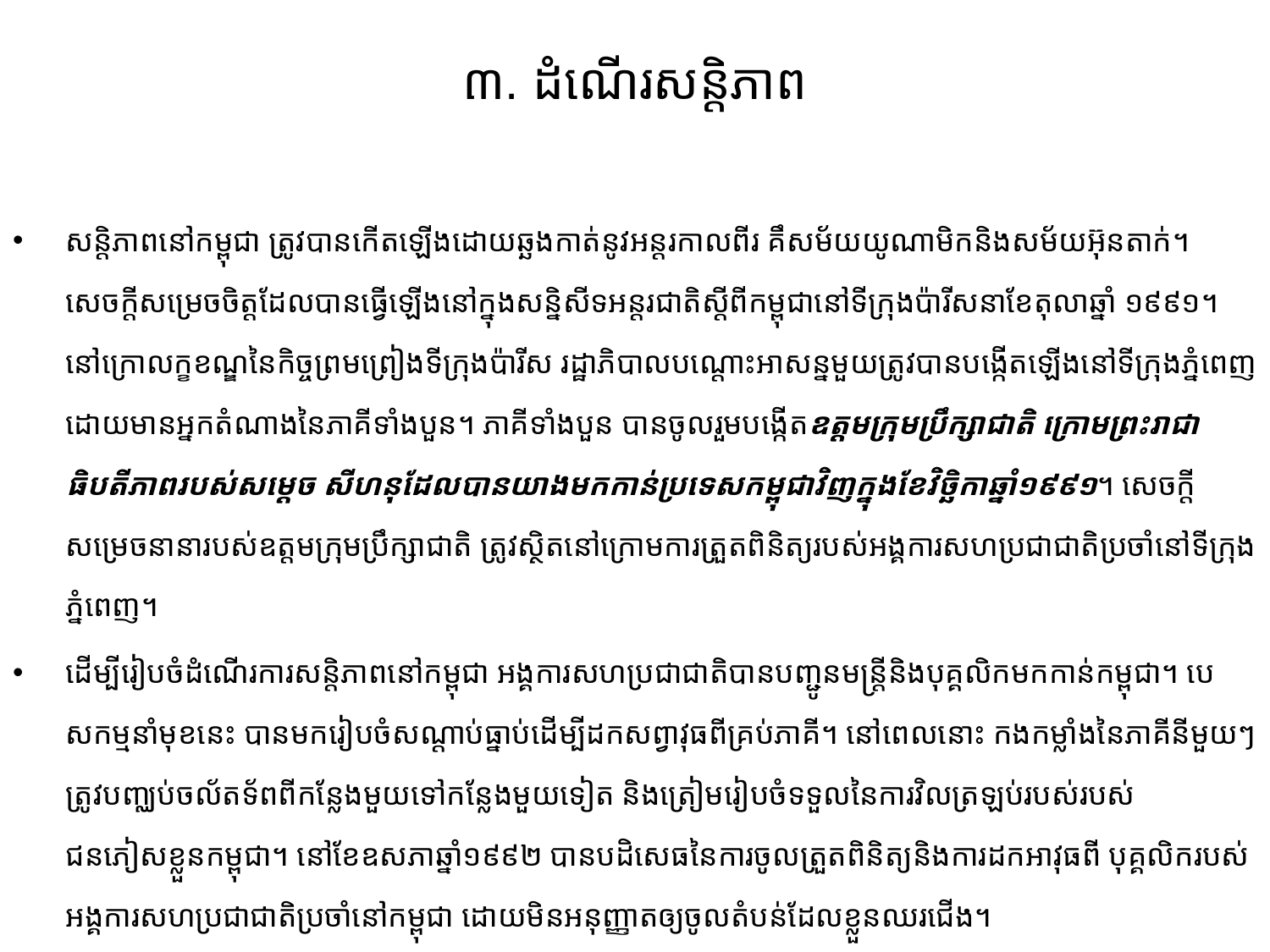

# ៣. ដំណើរសន្តិភាព
សន្តិភាពនៅកម្ពុជា ត្រូវបានកើតឡើងដោយឆ្ឆងកាត់នូវអន្តរកាលពីរ គឹសម័យយូណាមិកនិងសម័យអ៊ុន​តាក់។ សេចក្តីសម្រេចចិត្តដែលបានធ្វើឡើងនៅក្នុងសន្និសីទអន្តរជាតិស្តីពីកម្ពុជានៅទីក្រុងប៉ារីសនាខែតុលាឆ្នាំ ១៩៩១។ នៅក្រោលក្ខខណ្ឌនៃកិច្ចព្រមព្រៀងទីក្រុងប៉ារីស រដ្ឋាភិបាលបណ្តោះអាសន្នមួយត្រូវបានបង្កើតឡើង​នៅទីក្រុងភ្នំពេញ ដោយមានអ្នកតំណាងនៃភាគីទាំងបួន។ ភាគីទាំងបួន បានចូលរួមបង្កើតឧត្តមក្រុមប្រឹក្សាជាតិ ក្រោមព្រះរាជាធិបតីភាពរបស់សម្តេច សីហនុដែលបានយាងមកកាន់ប្រទេសកម្ពុជាវិញក្នុងខែវិច្ឆិកាឆ្នាំ១៩៩១។ សេចក្តីសម្រេចនានារបស់ឧត្តមក្រុមប្រឹក្សាជាតិ ត្រូវស្ថិតនៅក្រោមការត្រួតពិនិត្យរបស់អង្គការសហប្រជាជាតិប្រ​ចាំនៅទីក្រុងភ្នំពេញ។
ដើម្បីរៀបចំដំណើរការសន្តិភាពនៅកម្ពុជា អង្គការសហប្រជាជាតិបានបញ្ជូនមន្ត្រីនិងបុគ្គលិកមកកាន់កម្ពុ​ជា។ បេសកម្មនាំមុខនេះ បានមករៀបចំសណ្តាប់ធ្នាប់ដើម្បីដកសព្វាវុធពីគ្រប់ភាគី។ នៅពេលនោះ កងកម្លាំងនៃ​ភាគីនីមួយៗ ត្រូវបញ្ឈប់ចល័តទ័ពពីកន្លែងមួយទៅកន្លែងមួយទៀត និងត្រៀមរៀបចំទទួលនៃការវិលត្រឡប់​របស់របស់ជនភៀសខ្លួនកម្ពុជា។ នៅខែឧសភាឆ្នាំ១៩៩២ បានបដិសេធនៃការចូលត្រួតពិនិត្យនិងការដកអាវុធពី បុគ្គលិករបស់អង្គការសហប្រជាជាតិប្រចាំនៅកម្ពុជា ដោយមិនអនុញ្ញាតឲ្យចូលតំបន់ដែលខ្លួនឈរជើង។